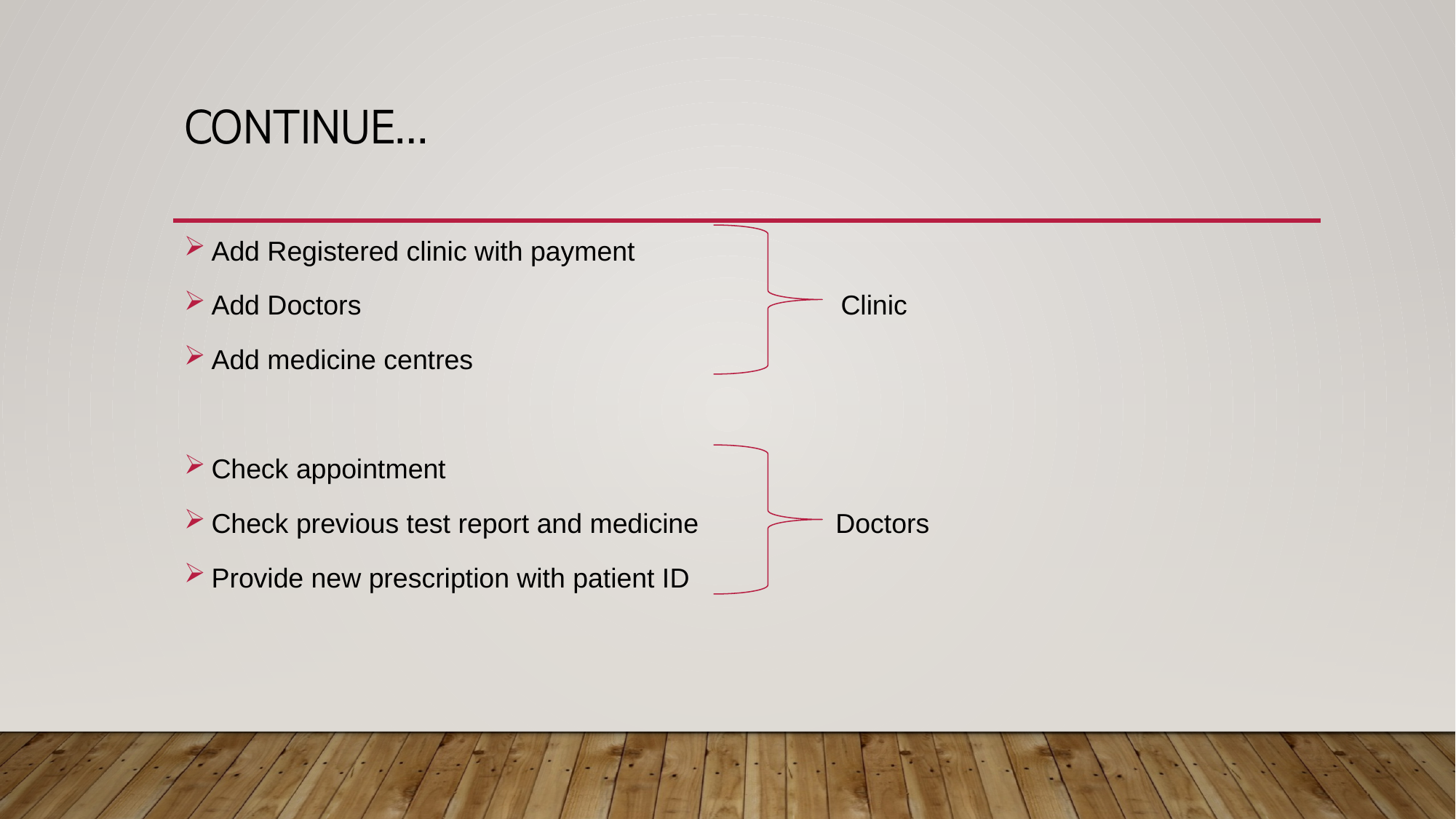

# Continue…
Add Registered clinic with payment
Add Doctors                                                               Clinic
Add medicine centres

Check appointment
Check previous test report and medicine                  Doctors
Provide new prescription with patient ID